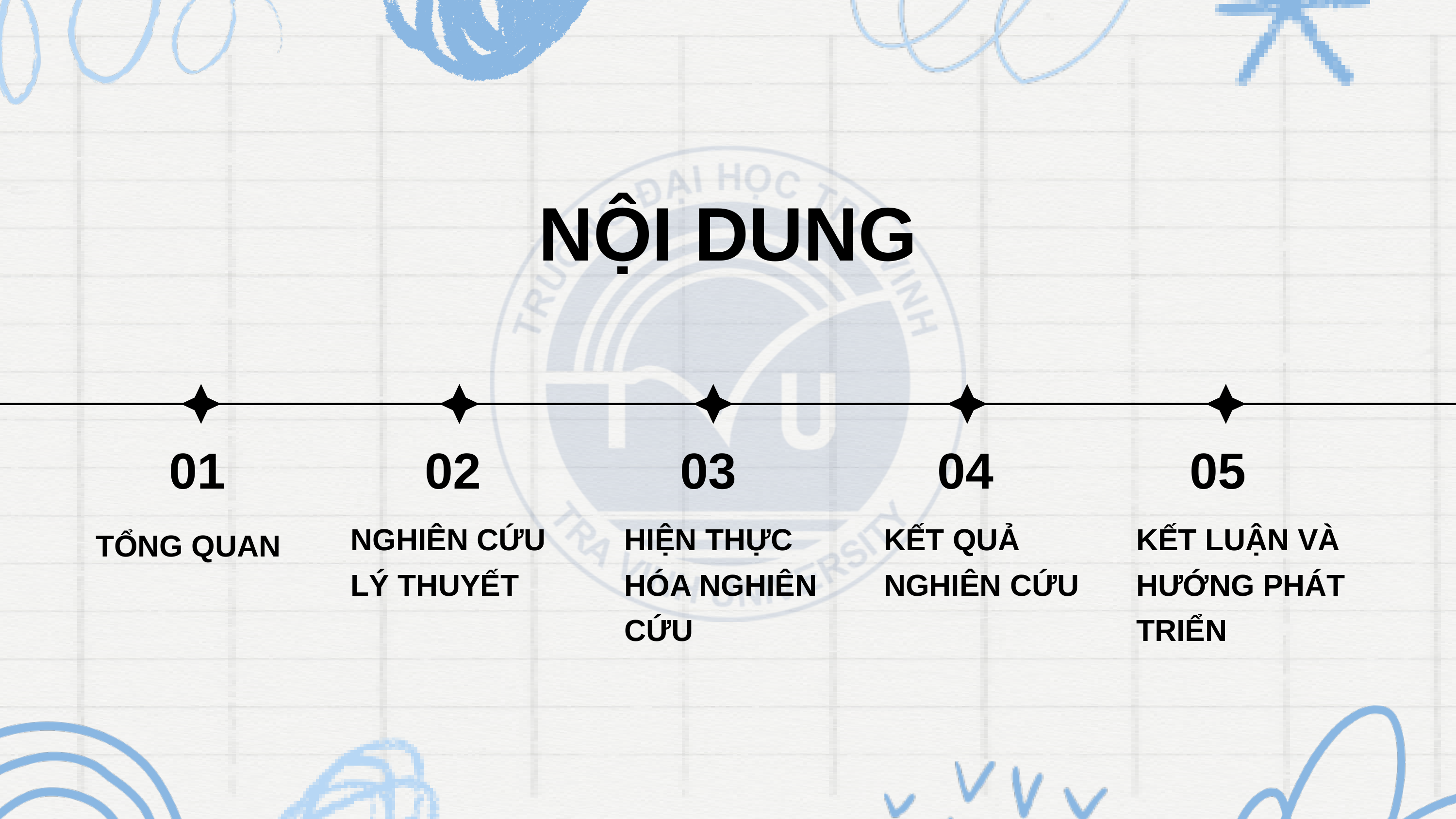

NỘI DUNG

01
02
03
04
05
NGHIÊN CỨU LÝ THUYẾT
HIỆN THỰC HÓA NGHIÊN CỨU
KẾT QUẢ NGHIÊN CỨU
KẾT LUẬN VÀ HƯỚNG PHÁT TRIỂN
TỔNG QUAN